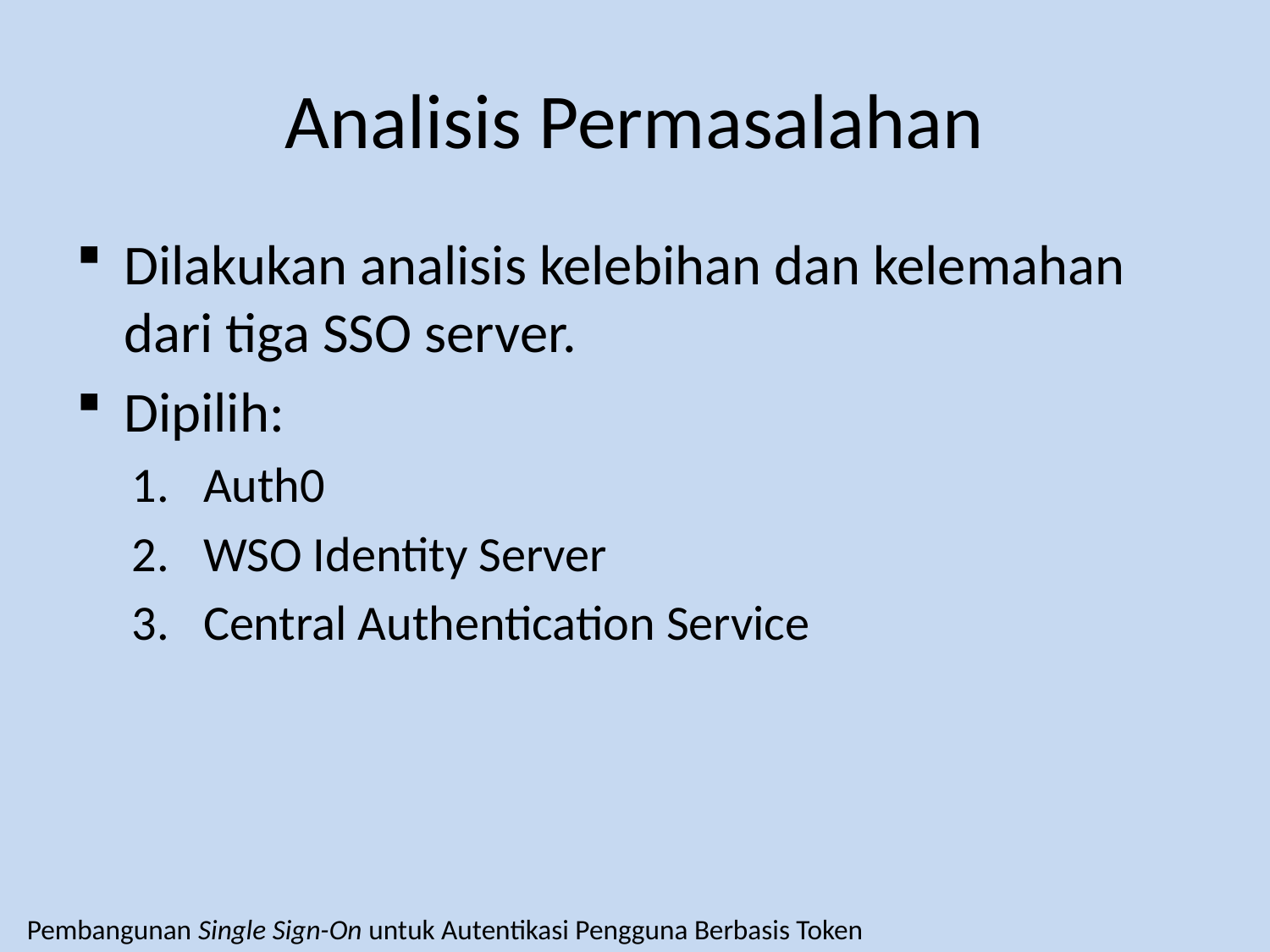

# Analisis Permasalahan
Dilakukan analisis kelebihan dan kelemahan dari tiga SSO server.
Dipilih:
Auth0
WSO Identity Server
Central Authentication Service

Pembangunan Single Sign-On untuk Autentikasi Pengguna Berbasis Token